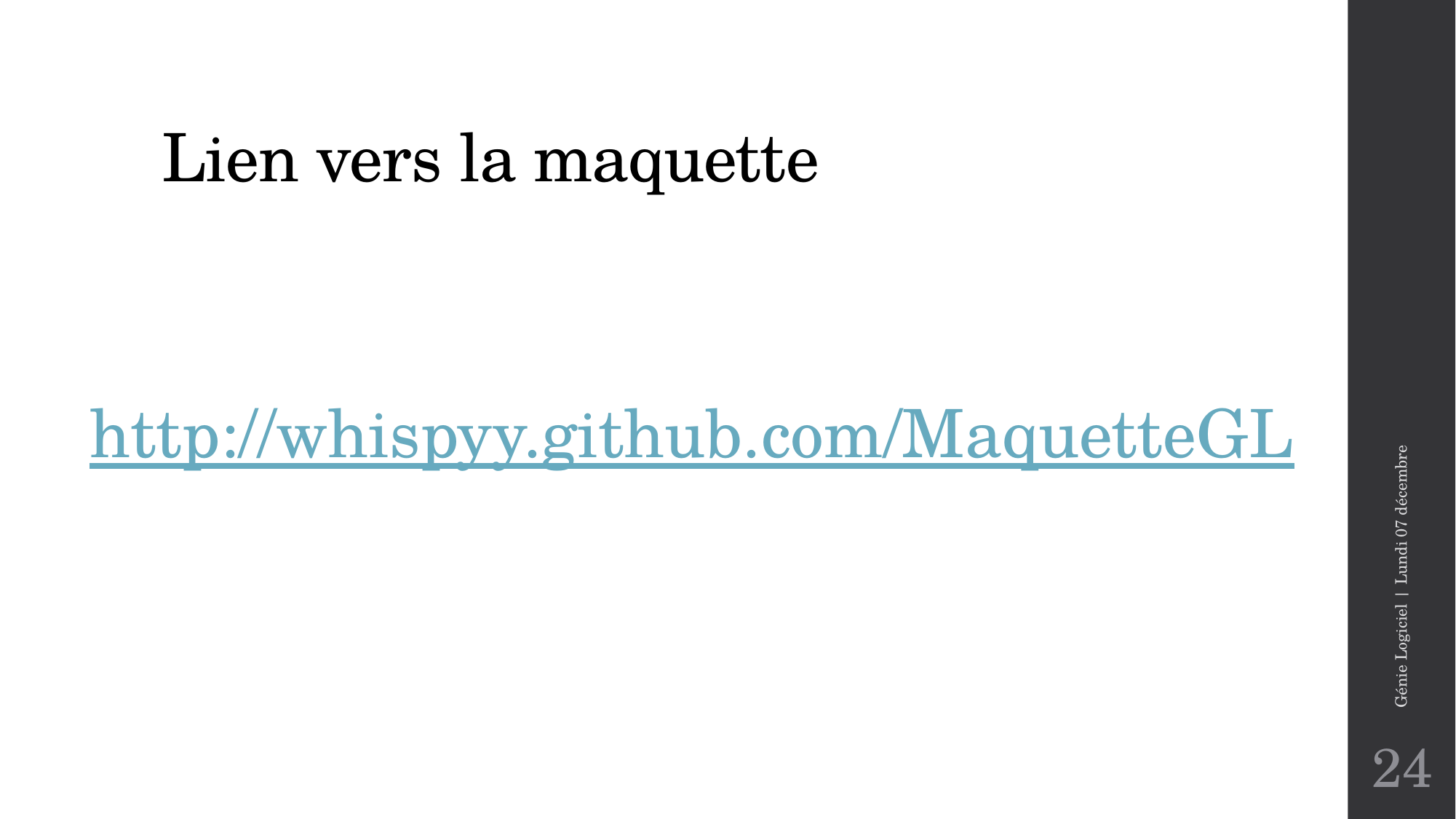

# Lien vers la maquette
http://whispyy.github.com/MaquetteGL

Génie Logiciel | Lundi 07 décembre
24